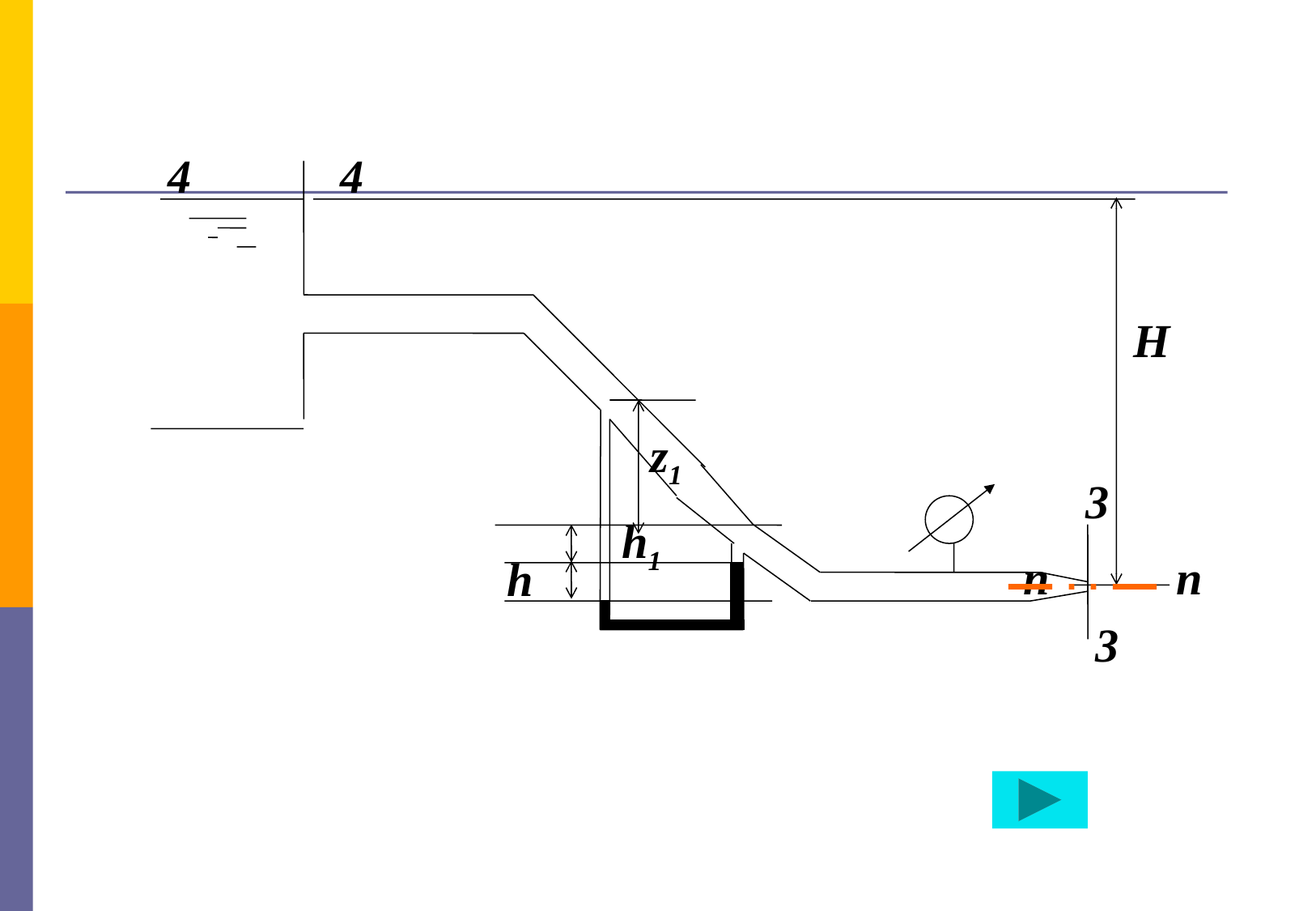

4
4
3
n
n

3

H

z1

h1

h